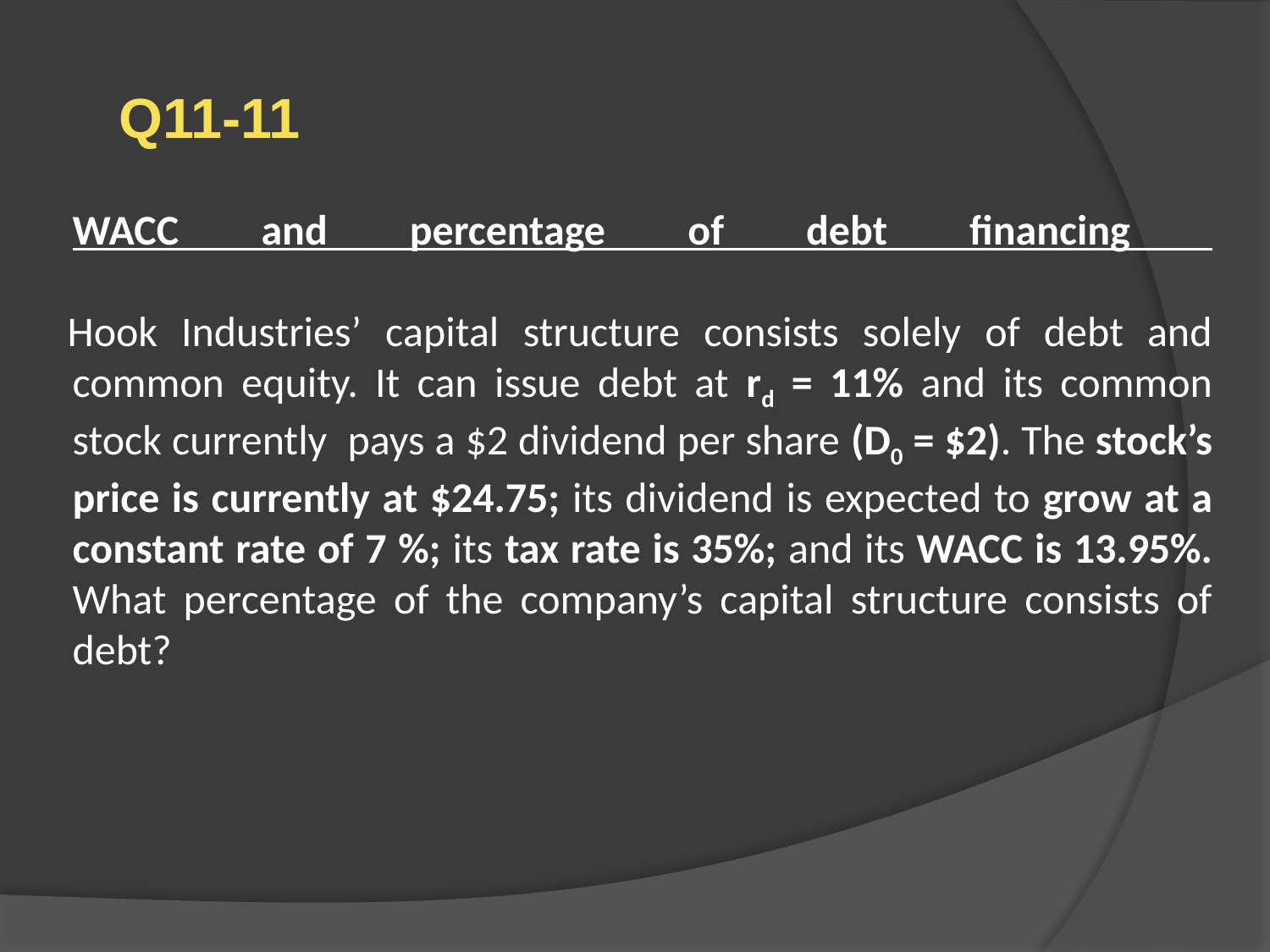

Q11-11
WACC and percentage of debt financing
Hook Industries’ capital structure consists solely of debt and common equity. It can issue debt at rd = 11% and its common stock currently  pays a $2 dividend per share (D0 = $2). The stock’s price is currently at $24.75; its dividend is expected to grow at a constant rate of 7 %; its tax rate is 35%; and its WACC is 13.95%. What percentage of the company’s capital structure consists of debt?